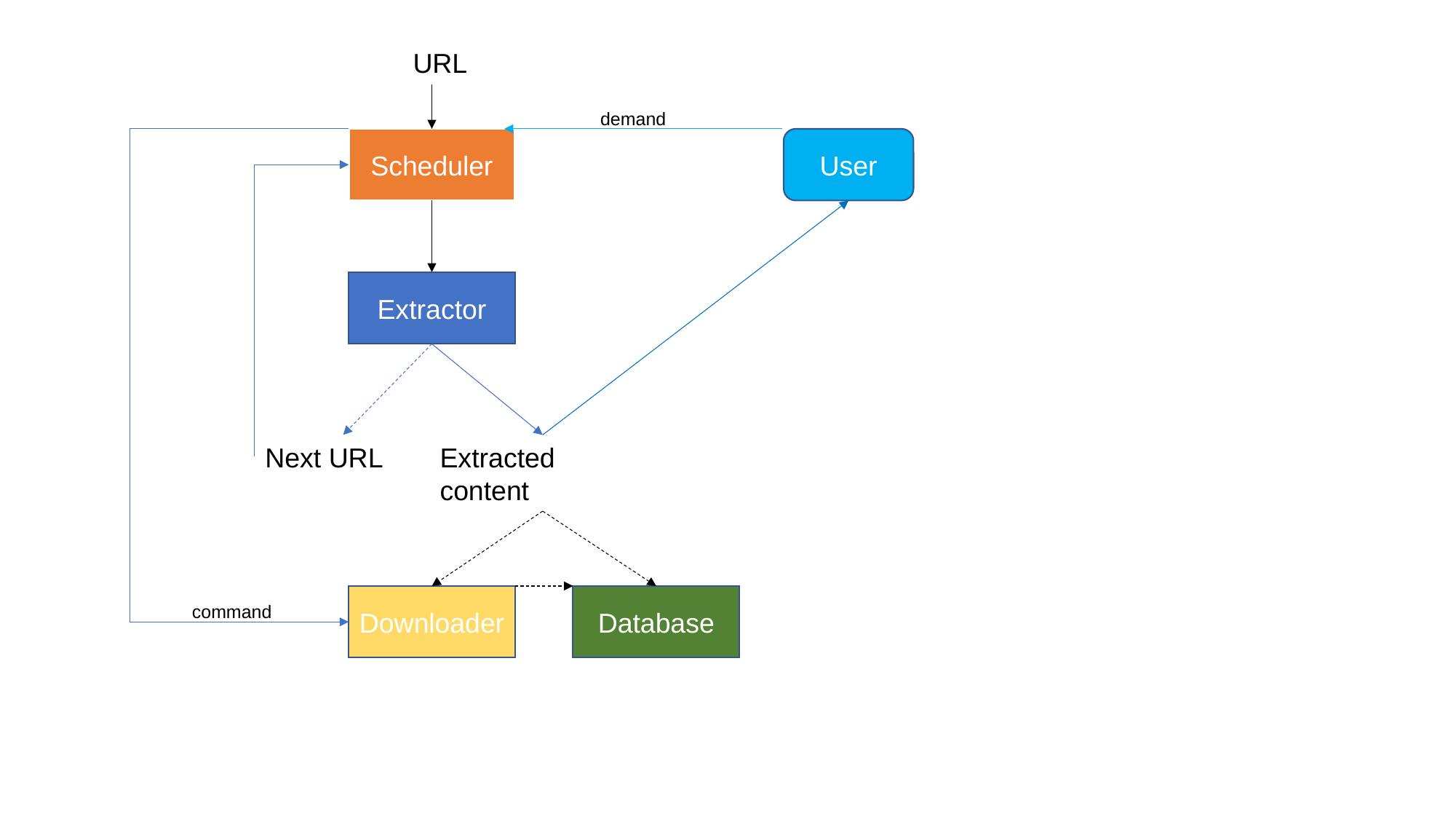

URL
       demand
Scheduler
User
Extractor
Next URL
Extracted content
       command
Downloader
Database